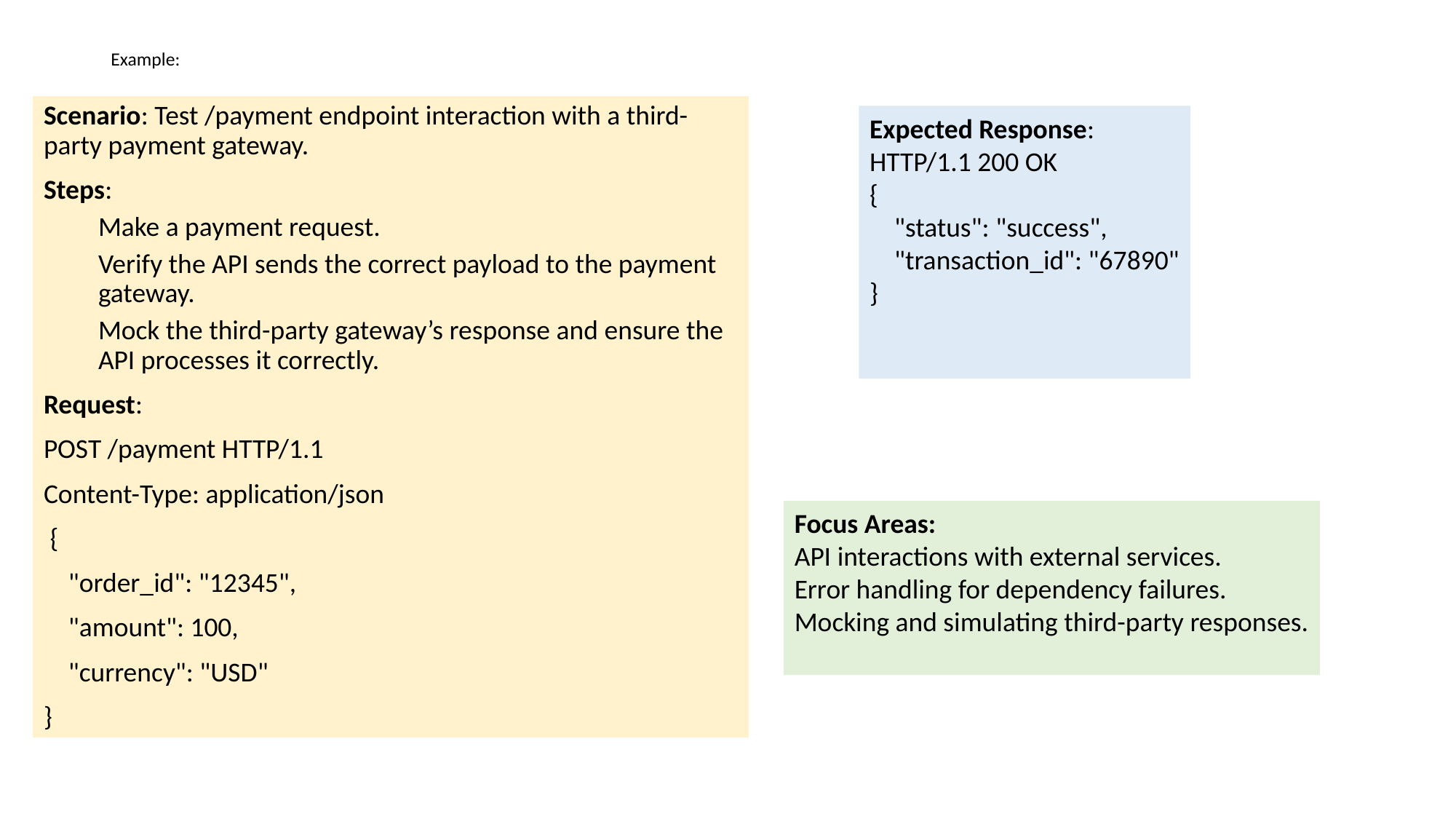

# Example:
Scenario: Test /payment endpoint interaction with a third-party payment gateway.
Steps:
Make a payment request.
Verify the API sends the correct payload to the payment gateway.
Mock the third-party gateway’s response and ensure the API processes it correctly.
Request:
POST /payment HTTP/1.1
Content-Type: application/json
 {
    "order_id": "12345",
    "amount": 100,
    "currency": "USD"
}
Expected Response:
HTTP/1.1 200 OK
{
    "status": "success",
    "transaction_id": "67890"
}

Focus Areas:
API interactions with external services.
Error handling for dependency failures.
Mocking and simulating third-party responses.